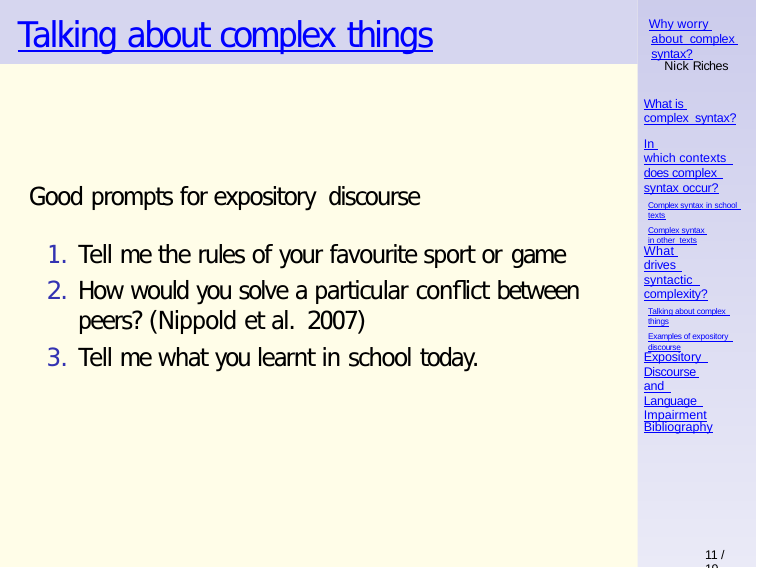

# Talking about complex things
Why worry about  complex syntax?
Nick Riches

What is complex  syntax?
In which contexts  does complex  syntax occur?
Complex syntax in school  texts
Complex syntax in other  texts
Good prompts for expository discourse
Tell me the rules of your favourite sport or game
How would you solve a particular conflict between  peers? (Nippold et al. 2007)
Tell me what you learnt in school today.
What drives  syntactic  complexity?
Talking about complex  things
Examples of expository  discourse
Expository  Discourse and  Language  Impairment
Bibliography
11 / 19